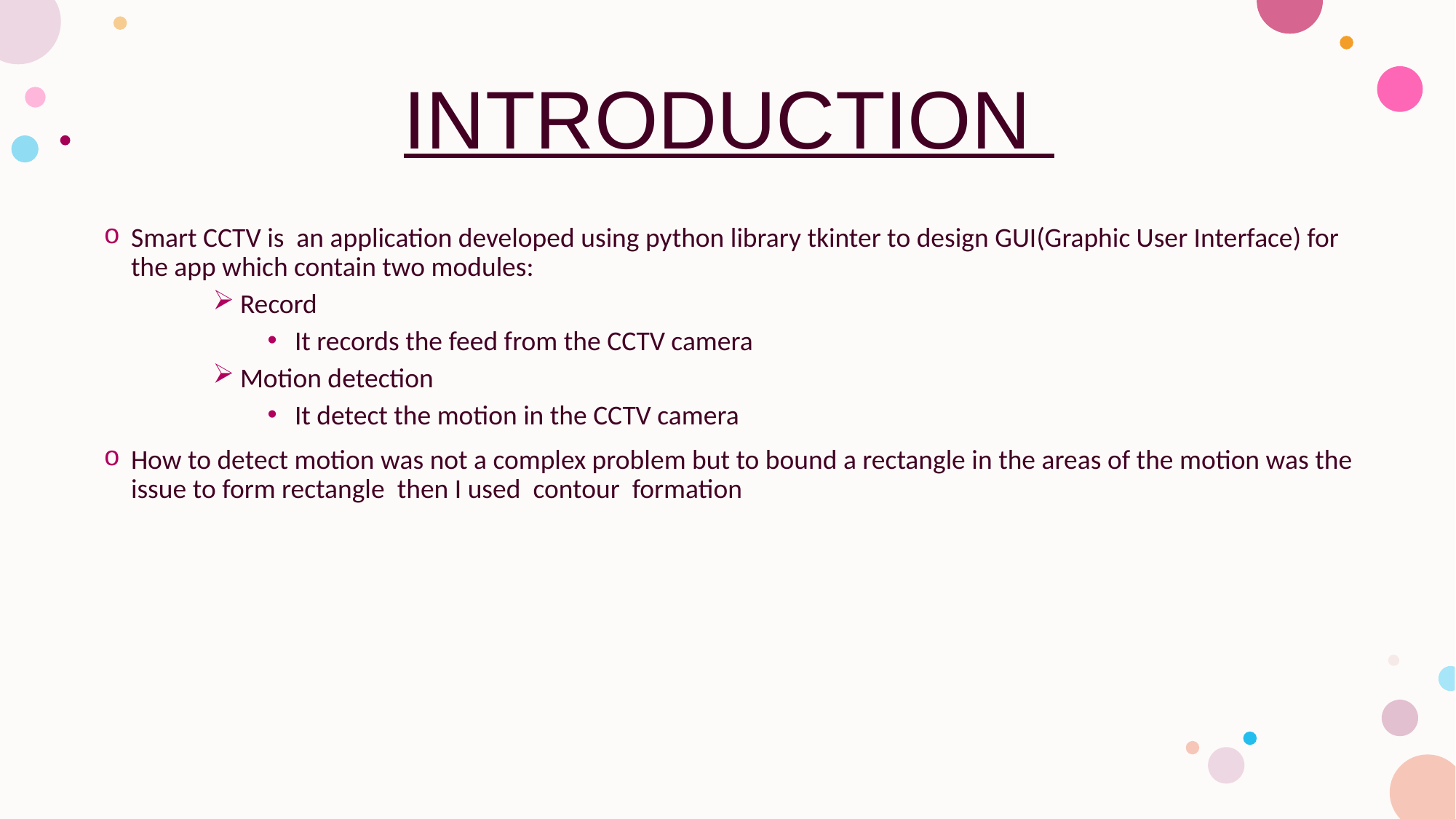

# INTRODUCTION
Smart CCTV is  an application developed using python library tkinter to design GUI(Graphic User Interface) for the app which contain two modules:
Record
It records the feed from the CCTV camera
Motion detection
It detect the motion in the CCTV camera
How to detect motion was not a complex problem but to bound a rectangle in the areas of the motion was the issue to form rectangle  then I used  contour  formation